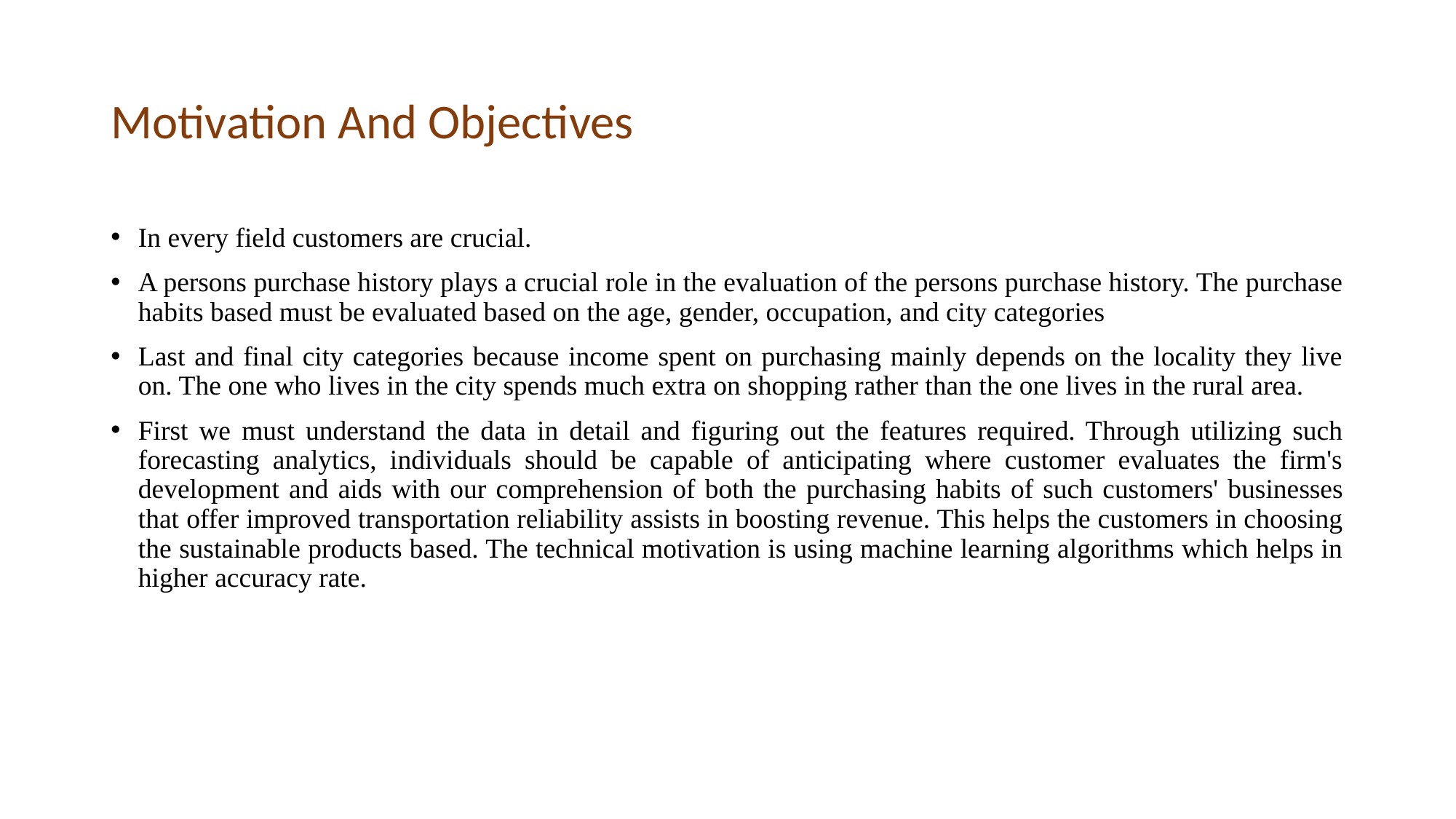

# Motivation And Objectives
In every field customers are crucial.
A persons purchase history plays a crucial role in the evaluation of the persons purchase history. The purchase habits based must be evaluated based on the age, gender, occupation, and city categories
Last and final city categories because income spent on purchasing mainly depends on the locality they live on. The one who lives in the city spends much extra on shopping rather than the one lives in the rural area.
First we must understand the data in detail and figuring out the features required. Through utilizing such forecasting analytics, individuals should be capable of anticipating where customer evaluates the firm's development and aids with our comprehension of both the purchasing habits of such customers' businesses that offer improved transportation reliability assists in boosting revenue. This helps the customers in choosing the sustainable products based. The technical motivation is using machine learning algorithms which helps in higher accuracy rate.